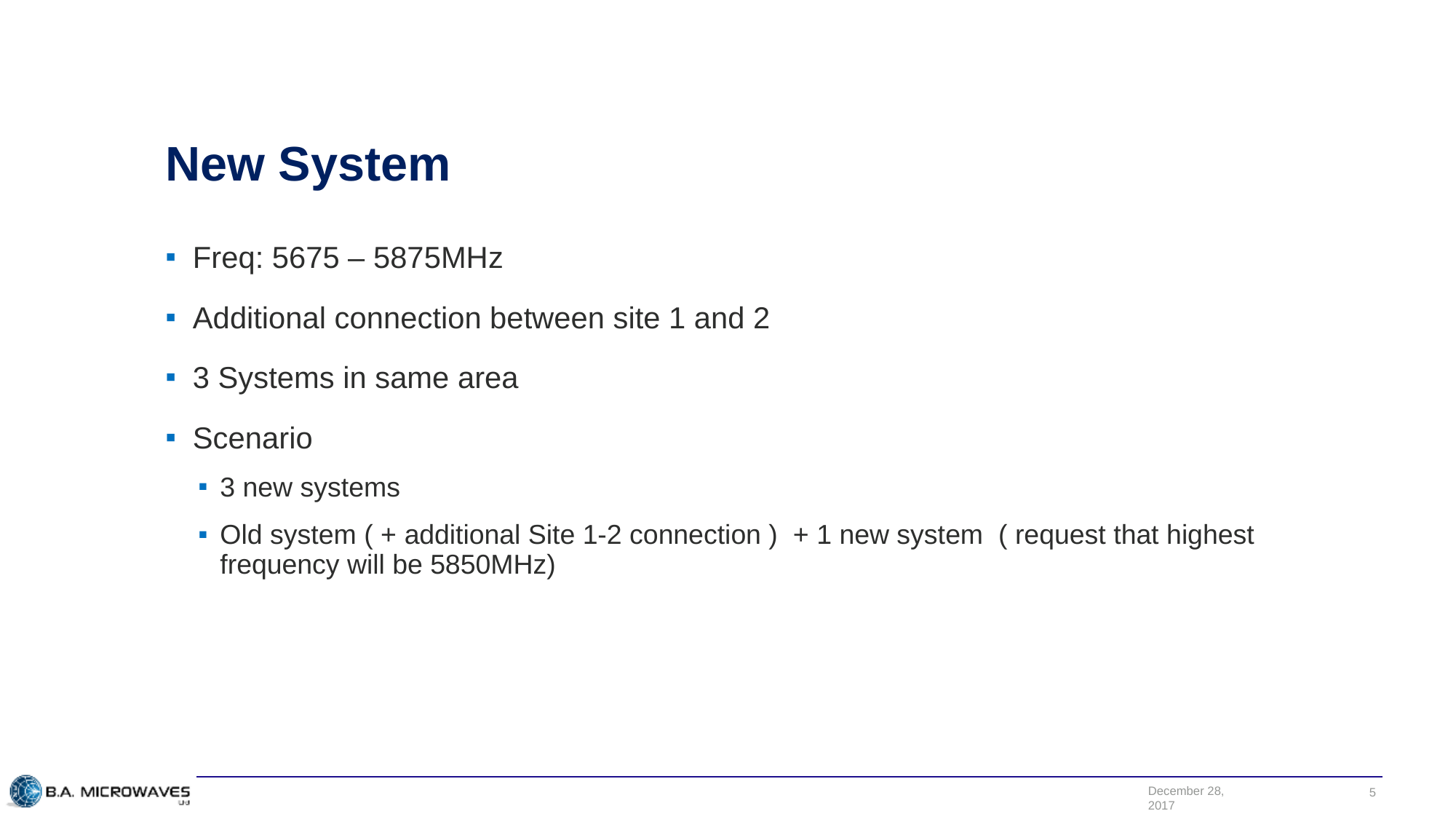

# New System
Freq: 5675 – 5875MHz
Additional connection between site 1 and 2
3 Systems in same area
Scenario
3 new systems
Old system ( + additional Site 1-2 connection )  + 1 new system  ( request that highest frequency will be 5850MHz)
December 28, 2017